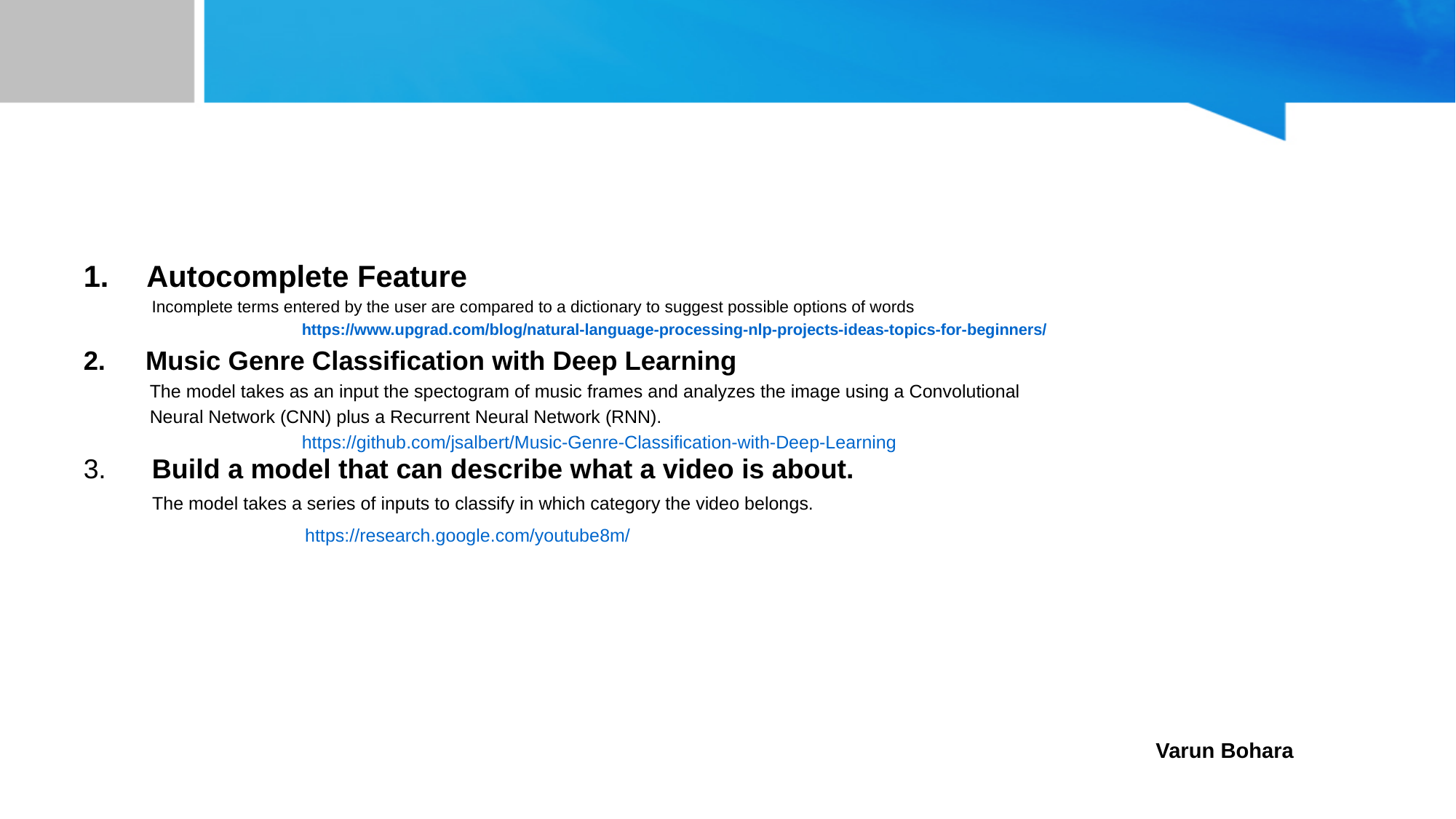

Autocomplete Feature
   Incomplete terms entered by the user are compared to a dictionary to suggest possible options of words
	https://www.upgrad.com/blog/natural-language-processing-nlp-projects-ideas-topics-for-beginners/
 Music Genre Classification with Deep Learning
             The model takes as an input the spectogram of music frames and analyzes the image using a Convolutional
             Neural Network (CNN) plus a Recurrent Neural Network (RNN).
		https://github.com/jsalbert/Music-Genre-Classification-with-Deep-Learning
3.      Build a model that can describe what a video is about.
         The model takes a series of inputs to classify in which category the video belongs.
                             https://research.google.com/youtube8m/
Varun Bohara